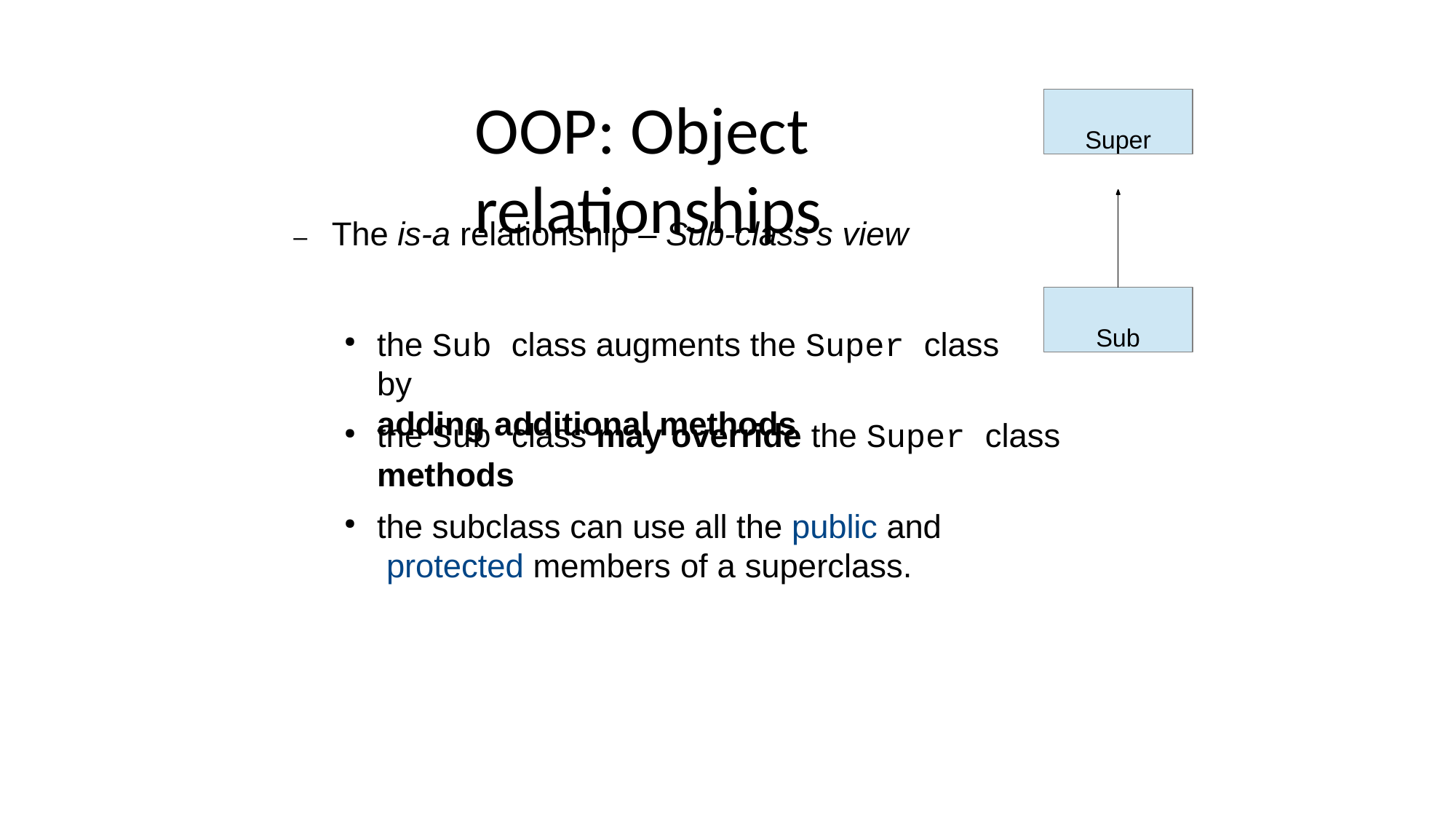

# OOP: Object relationships

Super

–	The is-a relationship – Sub-class’s view

Sub
the Sub class augments the Super class by
adding additional methods
the Sub class may override the Super class methods
the subclass can use all the public and  protected members of a superclass.